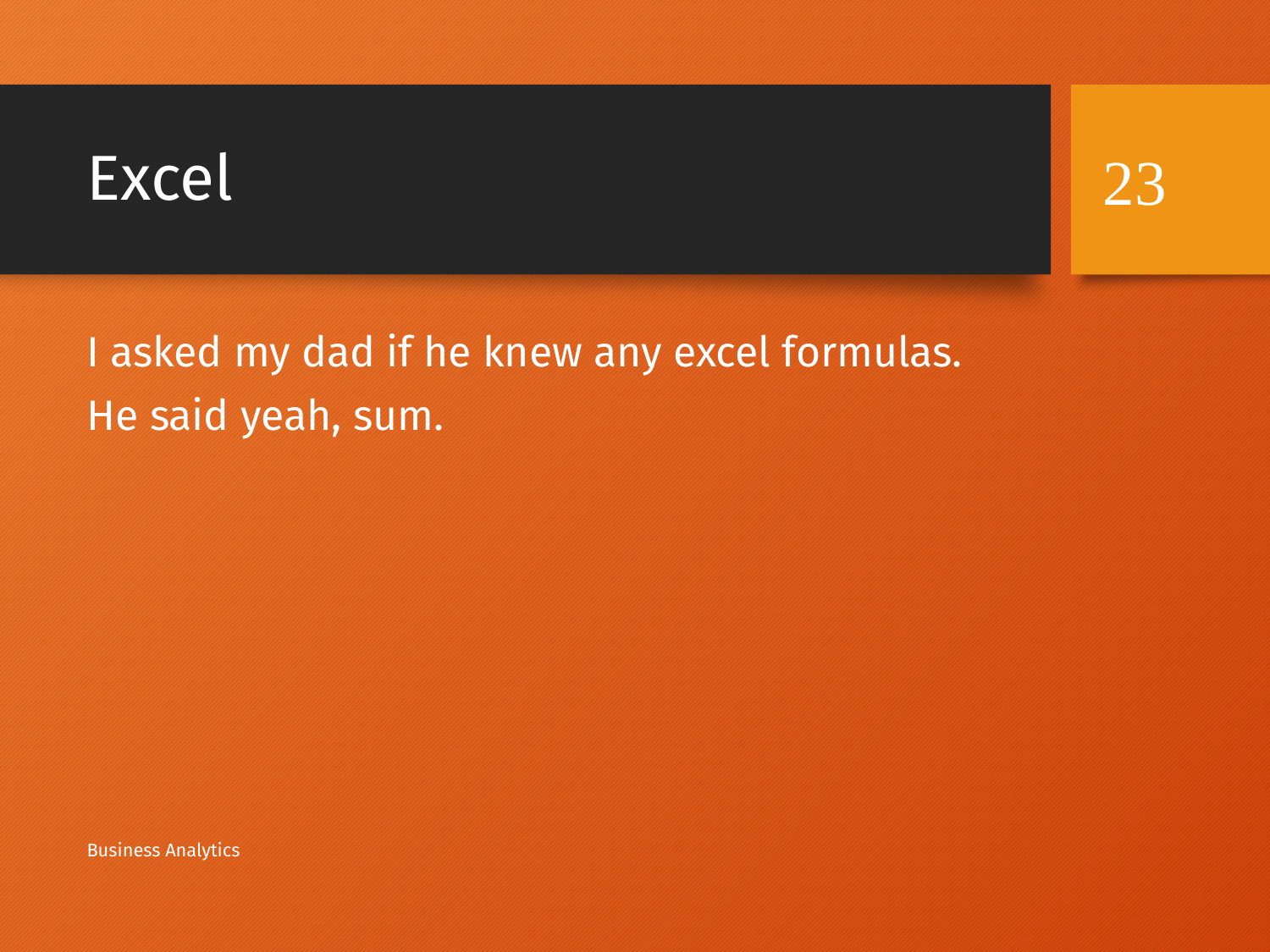

# Excel
23
I asked my dad if he knew any excel formulas.
He said yeah, sum.
Business Analytics